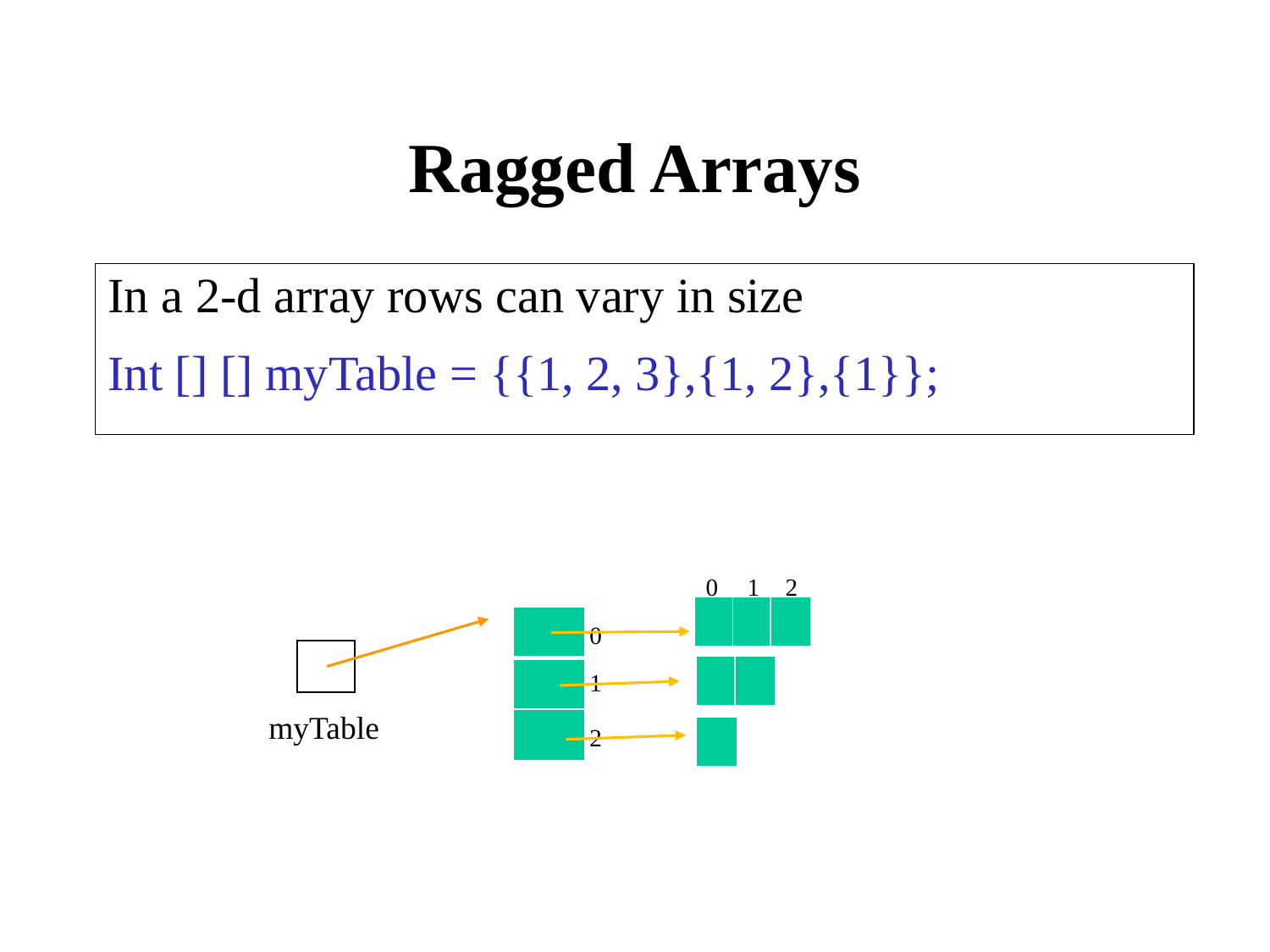

# Ragged Arrays
In a 2-d array rows can vary in size
Int [] [] myTable = {{1, 2, 3},{1, 2},{1}};
0
1
2
|  |  |  |
| --- | --- | --- |
|  |
| --- |
|  |
|  |
0

|  |  |
| --- | --- |
1
myTable
2
|  |
| --- |